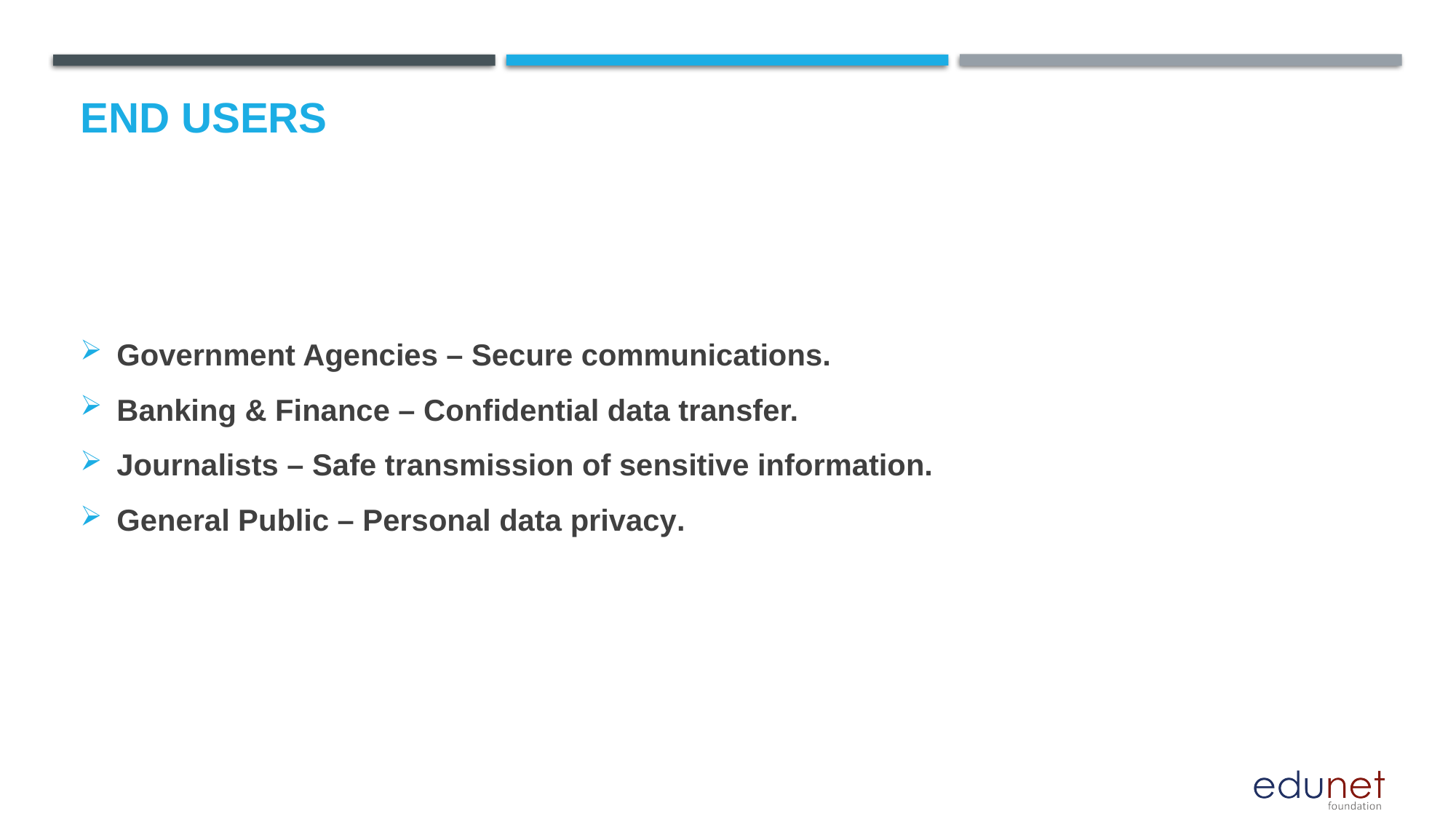

# End users
Government Agencies – Secure communications.
Banking & Finance – Confidential data transfer.
Journalists – Safe transmission of sensitive information.
General Public – Personal data privacy.